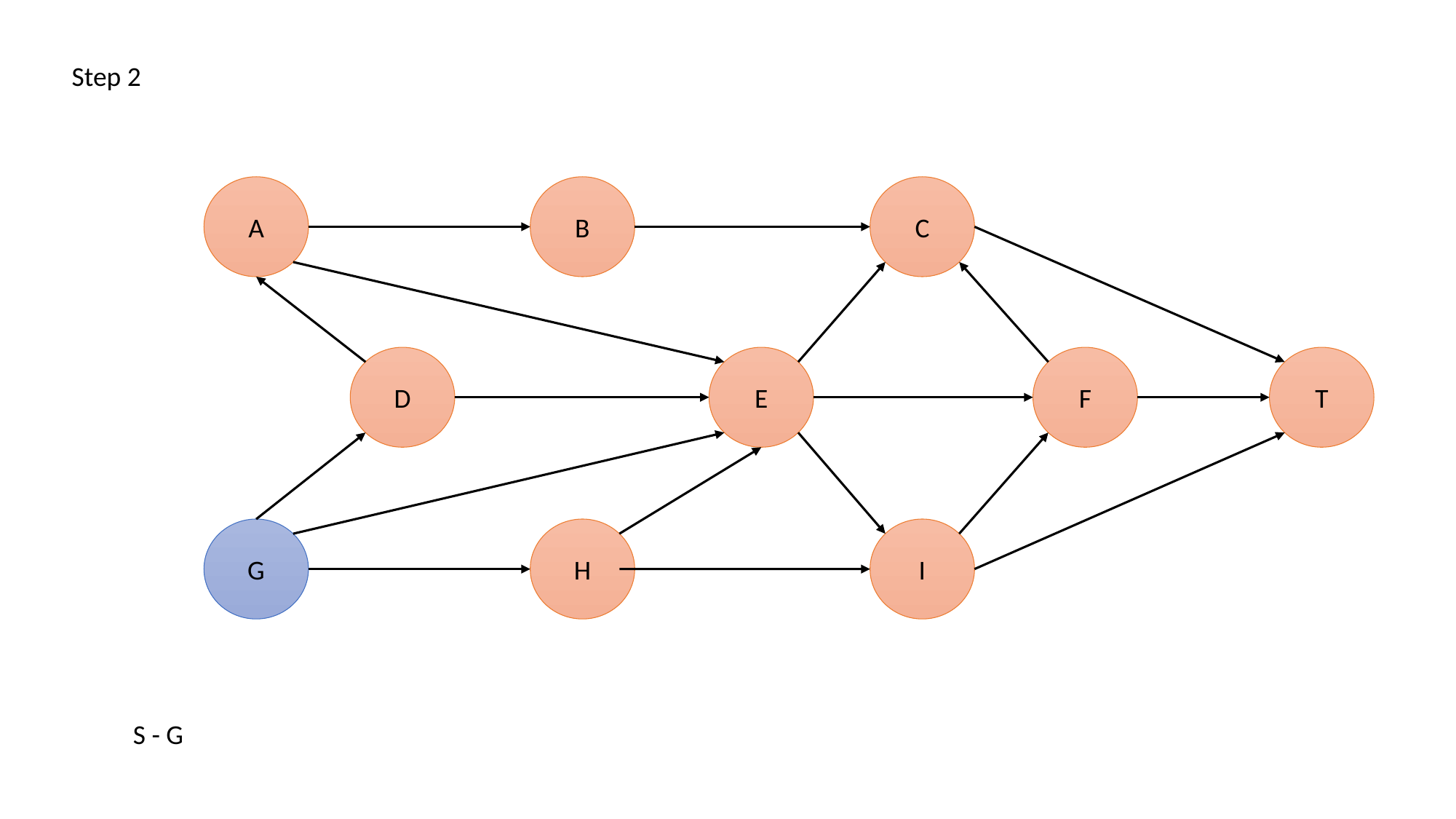

Step 2
B
C
A
D
E
F
T
I
H
G
S - G